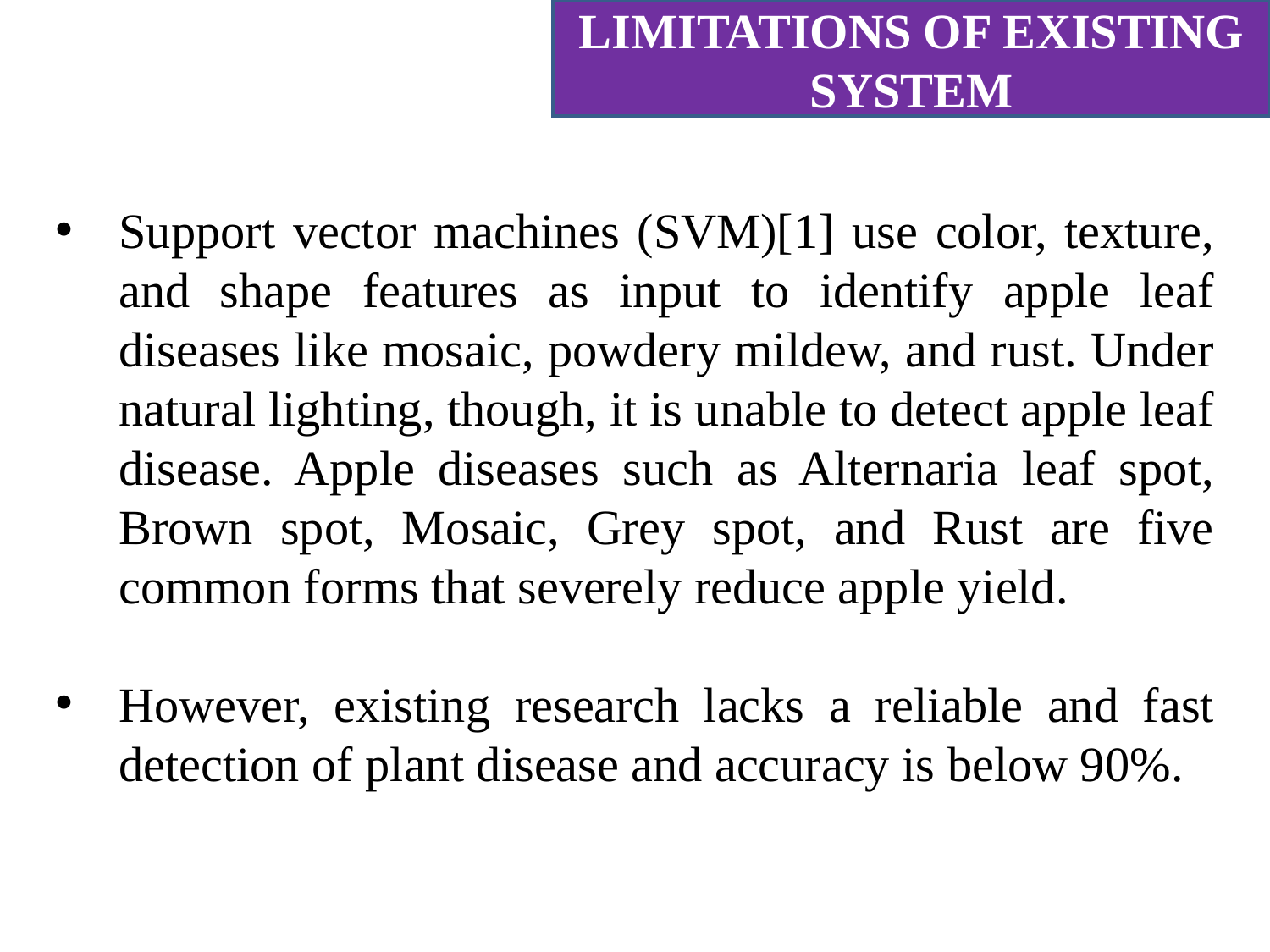

LIMITATIONS OF EXISTING SYSTEM
Support vector machines (SVM)[1] use color, texture, and shape features as input to identify apple leaf diseases like mosaic, powdery mildew, and rust. Under natural lighting, though, it is unable to detect apple leaf disease. Apple diseases such as Alternaria leaf spot, Brown spot, Mosaic, Grey spot, and Rust are five common forms that severely reduce apple yield.

However, existing research lacks a reliable and fast detection of plant disease and accuracy is below 90%.